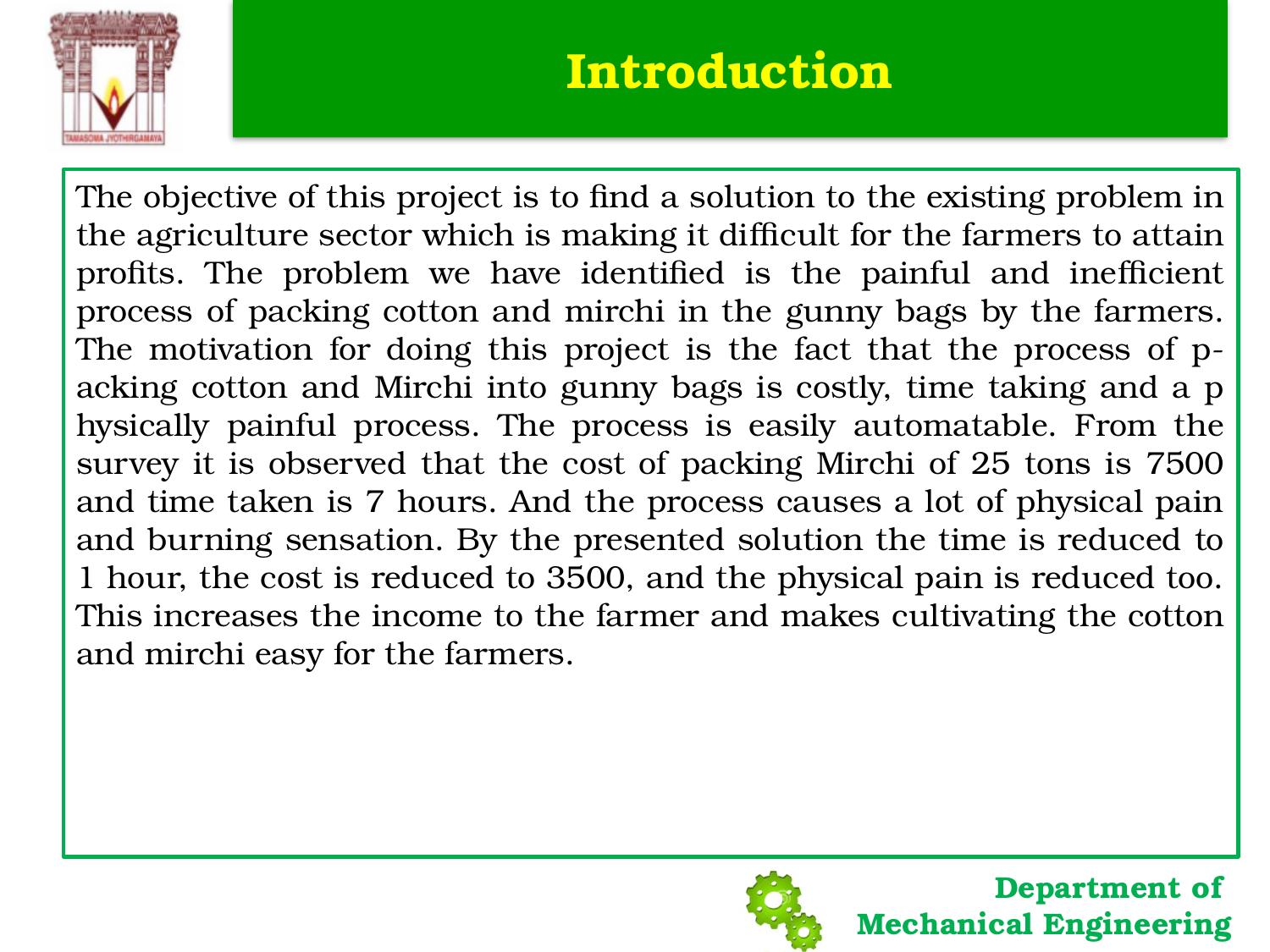

# Introduction
The objective of this project is to find a solution to the existing problem in the agriculture sector which is making it difficult for the farmers to attain profits. The problem we have identified is the painful and inefficient process of packing cotton and mirchi in the gunny bags by the farmers. The motivation for doing this project is the fact that the process of p- acking cotton and Mirchi into gunny bags is costly, time taking and a p hysically painful process. The process is easily automatable. From the survey it is observed that the cost of packing Mirchi of 25 tons is 7500 and time taken is 7 hours. And the process causes a lot of physical pain and burning sensation. By the presented solution the time is reduced to 1 hour, the cost is reduced to 3500, and the physical pain is reduced too. This increases the income to the farmer and makes cultivating the cotton and mirchi easy for the farmers.